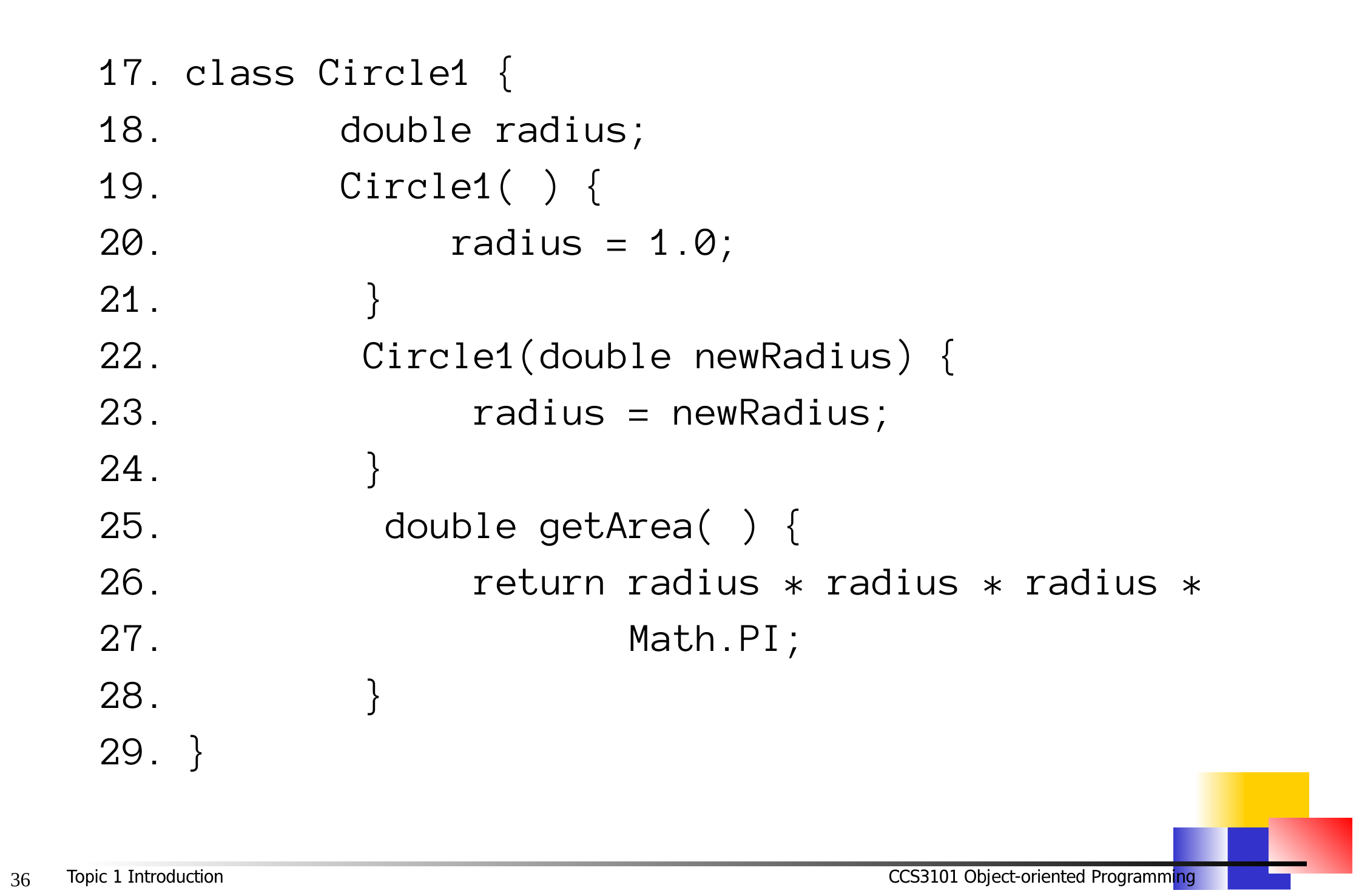

class Circle1 {
       double radius;
       Circle1( ) {
            radius = 1.0;
        }
        Circle1(double newRadius) {
             radius = newRadius;
        }
         double getArea( ) {
             return radius * radius * radius *
                    Math.PI;
        }
}